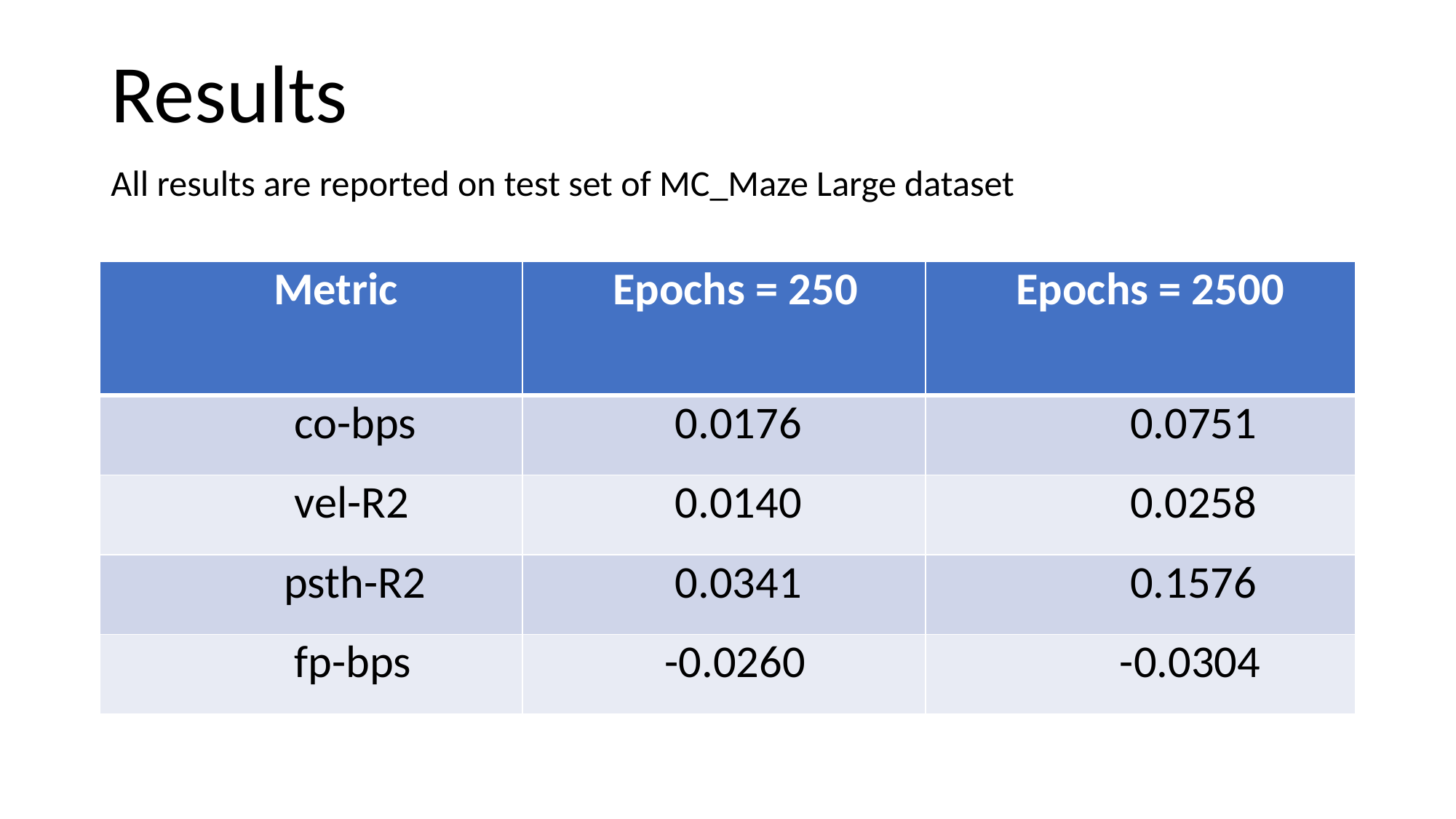

# Results
All results are reported on test set of MC_Maze Large dataset
| Metric | Epochs = 250 | Epochs = 2500 |
| --- | --- | --- |
| co-bps | 0.0176 | 0.0751 |
| vel-R2 | 0.0140 | 0.0258 |
| psth-R2 | 0.0341 | 0.1576 |
| fp-bps | -0.0260 | -0.0304 |